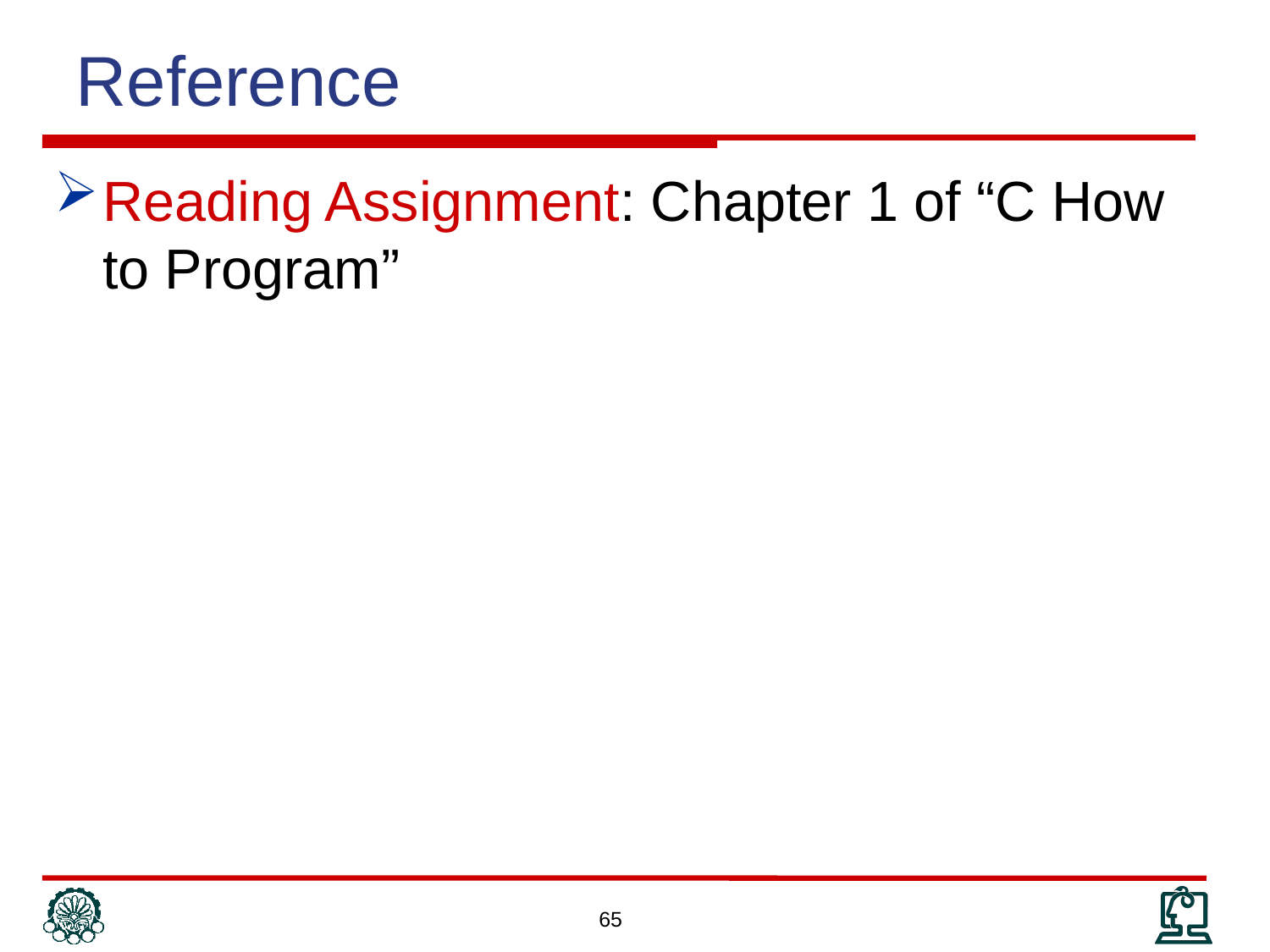

Reference
Reading Assignment: Chapter 1 of “C How to Program”
65